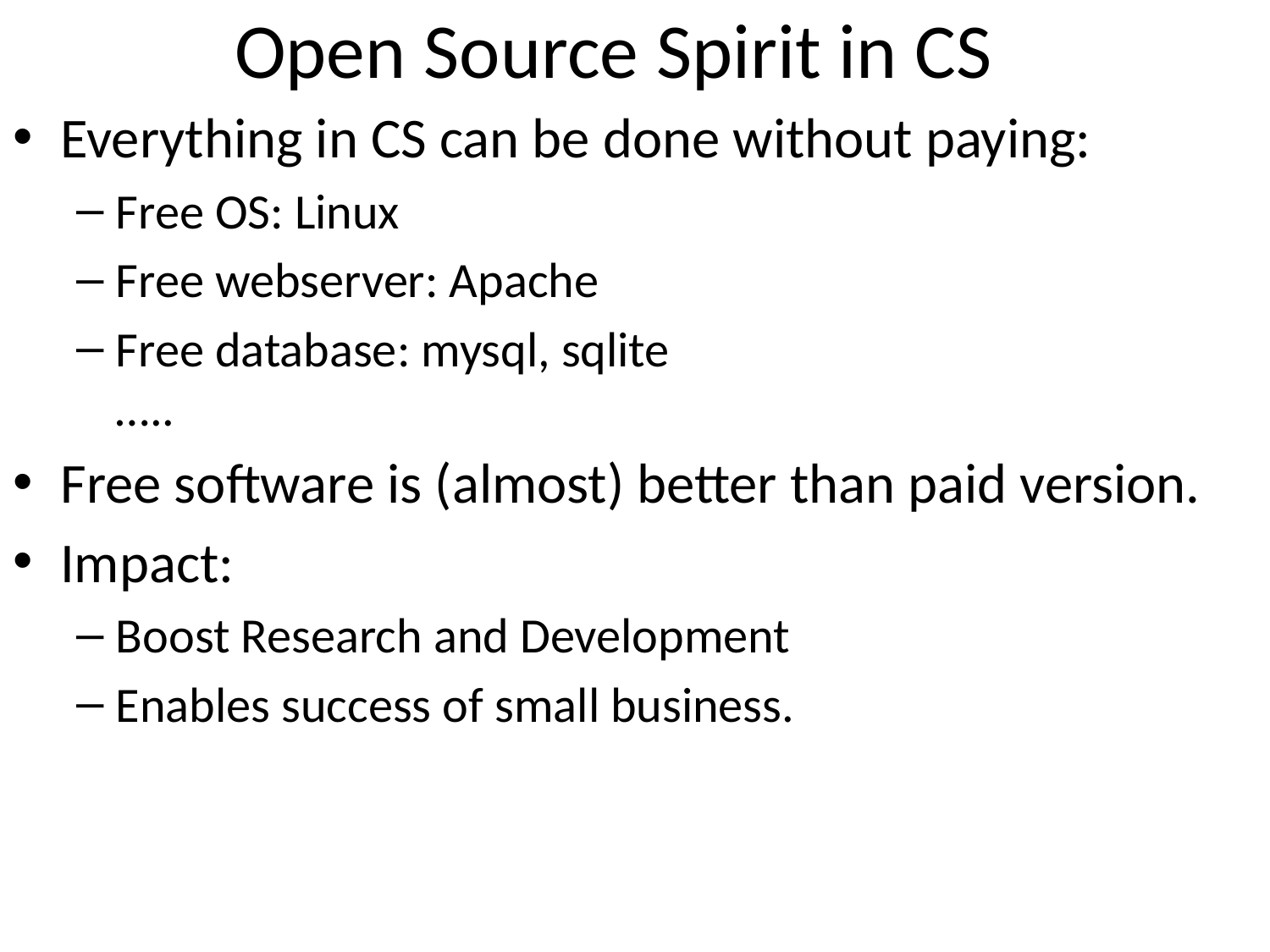

# Open Source Spirit in CS
Everything in CS can be done without paying:
Free OS: Linux
Free webserver: Apache
Free database: mysql, sqlite
…..
Free software is (almost) better than paid version.
Impact:
Boost Research and Development
Enables success of small business.